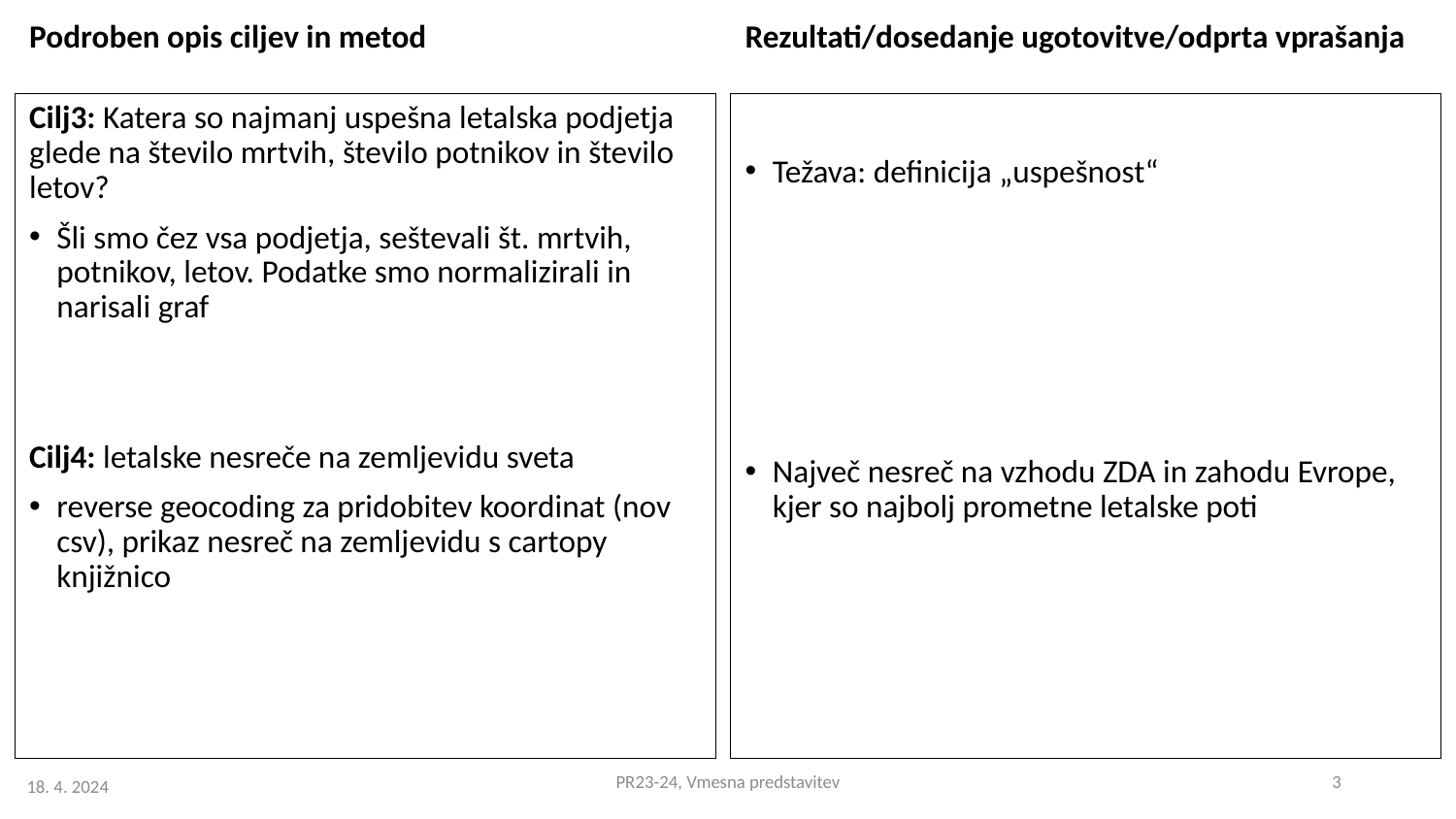

Podroben opis ciljev in metod
Rezultati/dosedanje ugotovitve/odprta vprašanja
Cilj3: Katera so najmanj uspešna letalska podjetja glede na število mrtvih, število potnikov in število letov?
Šli smo čez vsa podjetja, seštevali št. mrtvih, potnikov, letov. Podatke smo normalizirali in narisali graf

Cilj4: letalske nesreče na zemljevidu sveta
reverse geocoding za pridobitev koordinat (nov csv), prikaz nesreč na zemljevidu s cartopy knjižnico

Težava: definicija „uspešnost“

Največ nesreč na vzhodu ZDA in zahodu Evrope, kjer so najbolj prometne letalske poti

PR23-24, Vmesna predstavitev
3
18. 4. 2024